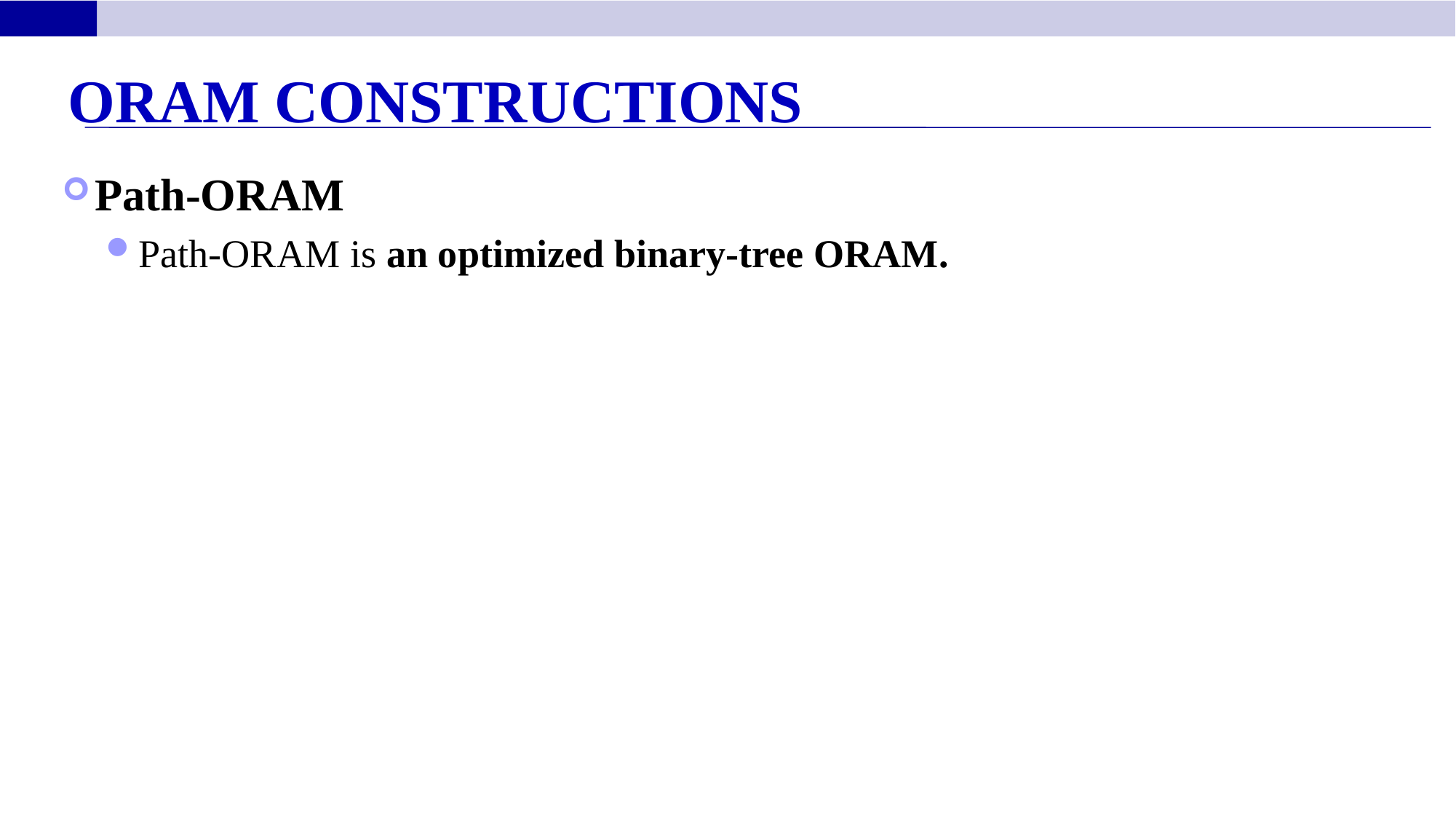

ORAM Constructions
Path-ORAM
Path-ORAM is an optimized binary-tree ORAM.